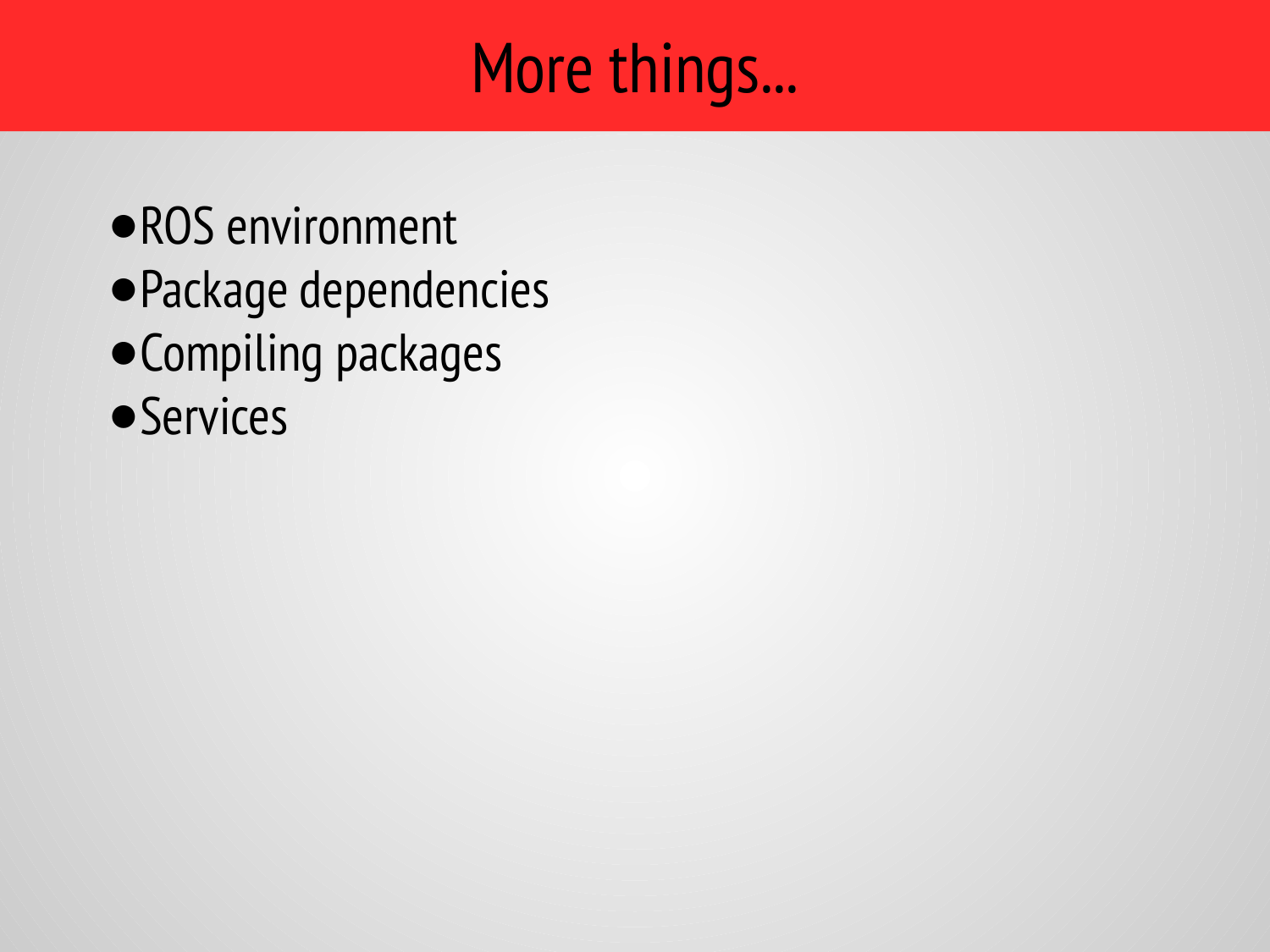

# More things...
ROS environment
Package dependencies
Compiling packages
Services